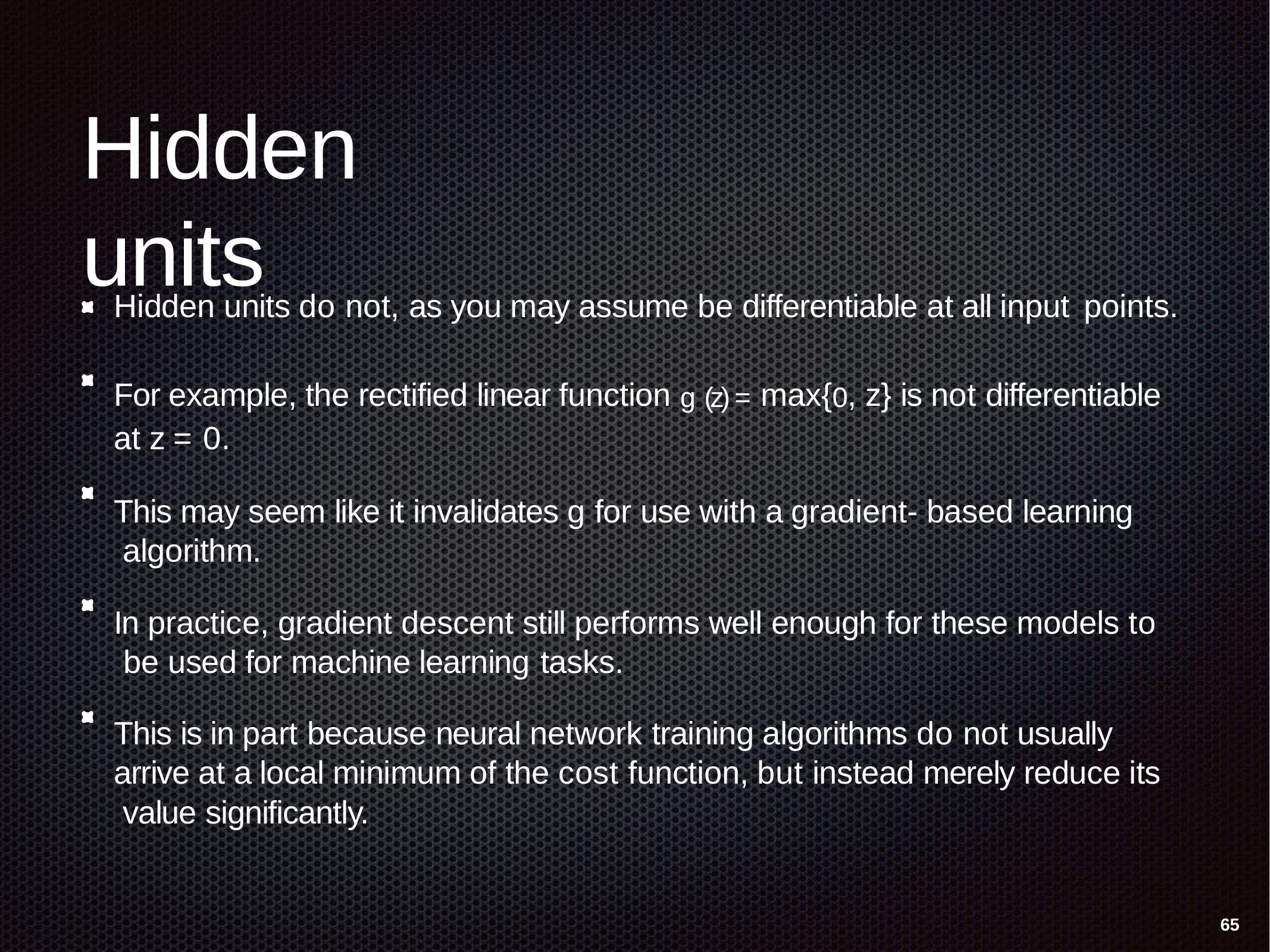

# Hidden units
Hidden units do not, as you may assume be differentiable at all input points.
For example, the rectified linear function g (z) = max{0, z} is not differentiable  at z = 0.
This may seem like it invalidates g for use with a gradient- based learning  algorithm.
In practice, gradient descent still performs well enough for these models to  be used for machine learning tasks.
This is in part because neural network training algorithms do not usually  arrive at a local minimum of the cost function, but instead merely reduce its  value significantly.

65